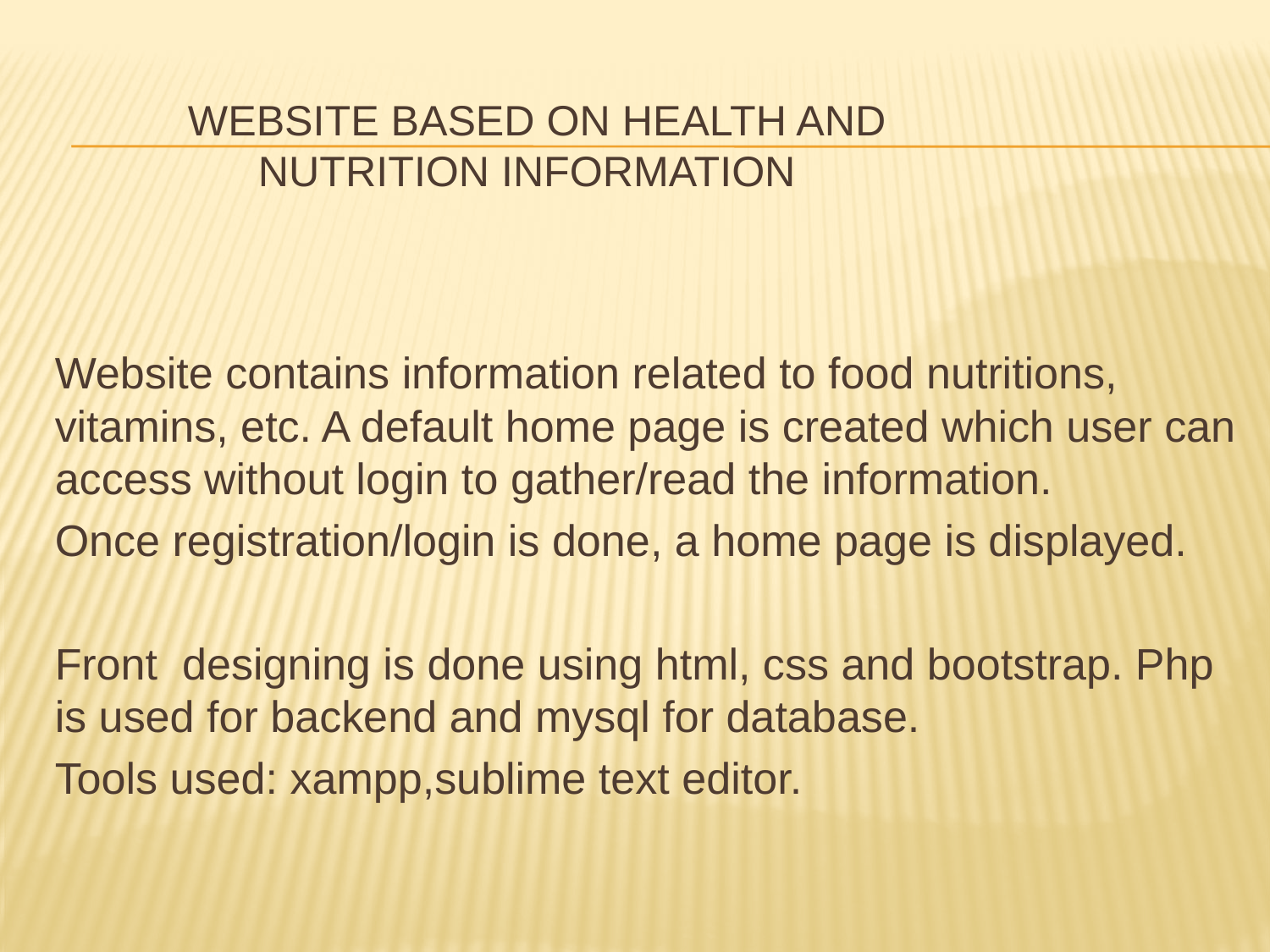

# Website based on health and Nutrition information

Website contains information related to food nutritions, vitamins, etc. A default home page is created which user can access without login to gather/read the information.
Once registration/login is done, a home page is displayed.

Front  designing is done using html, css and bootstrap. Php is used for backend and mysql for database.
Tools used: xampp,sublime text editor.